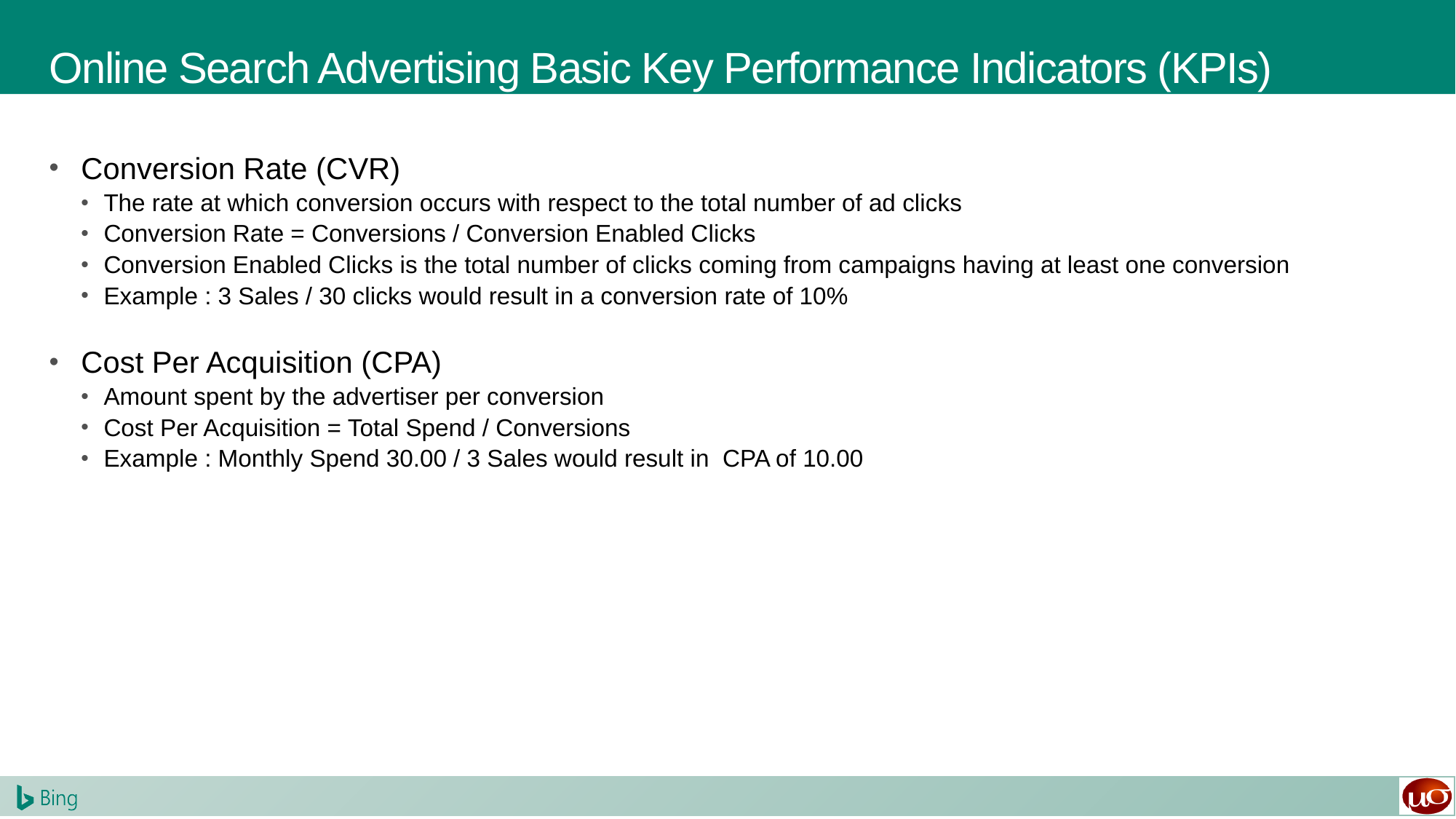

# Online Search Advertising Basic Key Performance Indicators (KPIs)
Conversion Rate (CVR)
The rate at which conversion occurs with respect to the total number of ad clicks
Conversion Rate = Conversions / Conversion Enabled Clicks
Conversion Enabled Clicks is the total number of clicks coming from campaigns having at least one conversion
Example : 3 Sales / 30 clicks would result in a conversion rate of 10%

Cost Per Acquisition (CPA)
Amount spent by the advertiser per conversion
Cost Per Acquisition = Total Spend / Conversions
Example : Monthly Spend 30.00 / 3 Sales would result in  CPA of 10.00